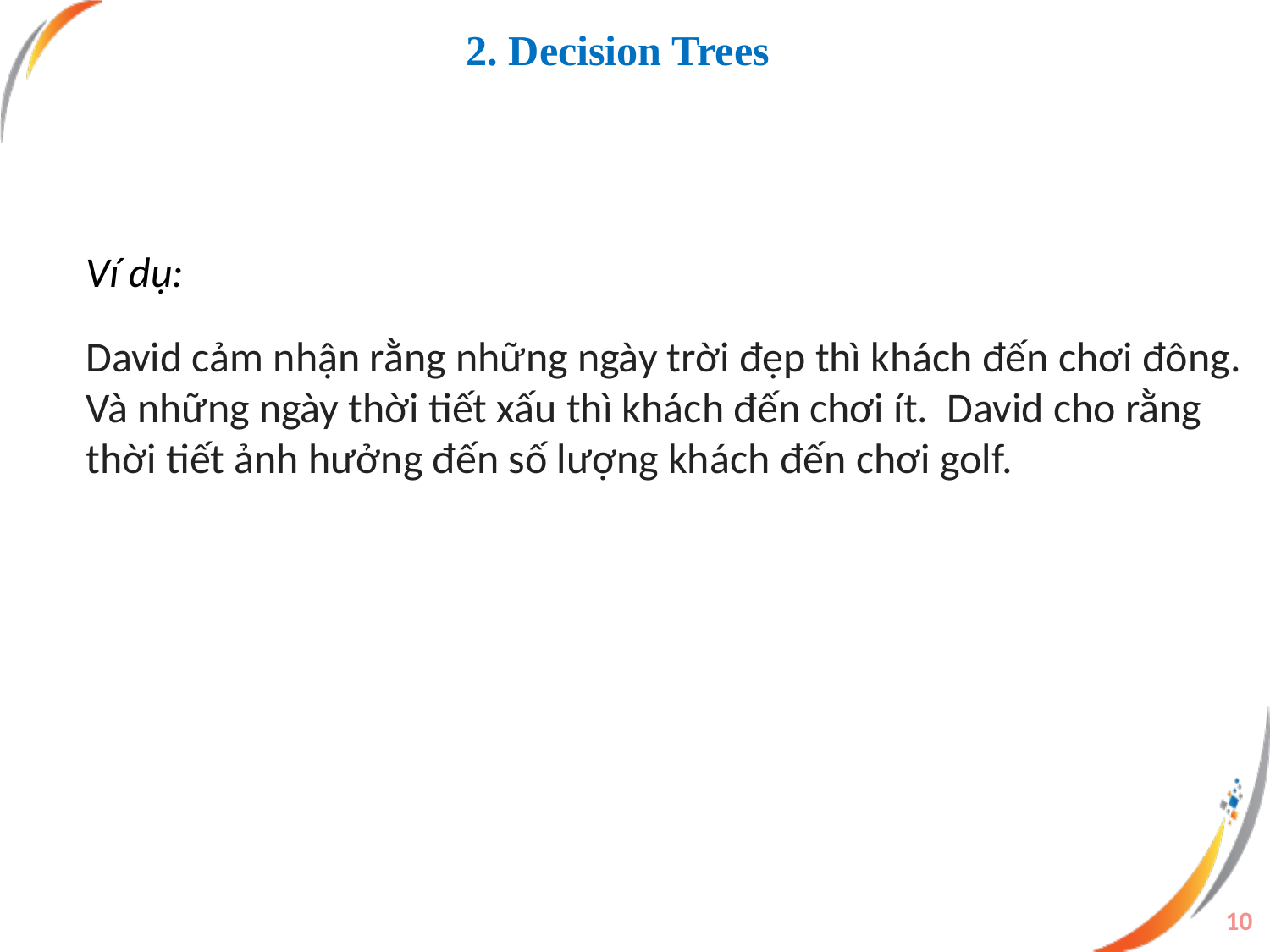

# 2. Decision Trees
Ví dụ:

David cảm nhận rằng những ngày trời đẹp thì khách đến chơi đông. Và những ngày thời tiết xấu thì khách đến chơi ít.  David cho rằng thời tiết ảnh hưởng đến số lượng khách đến chơi golf.

10